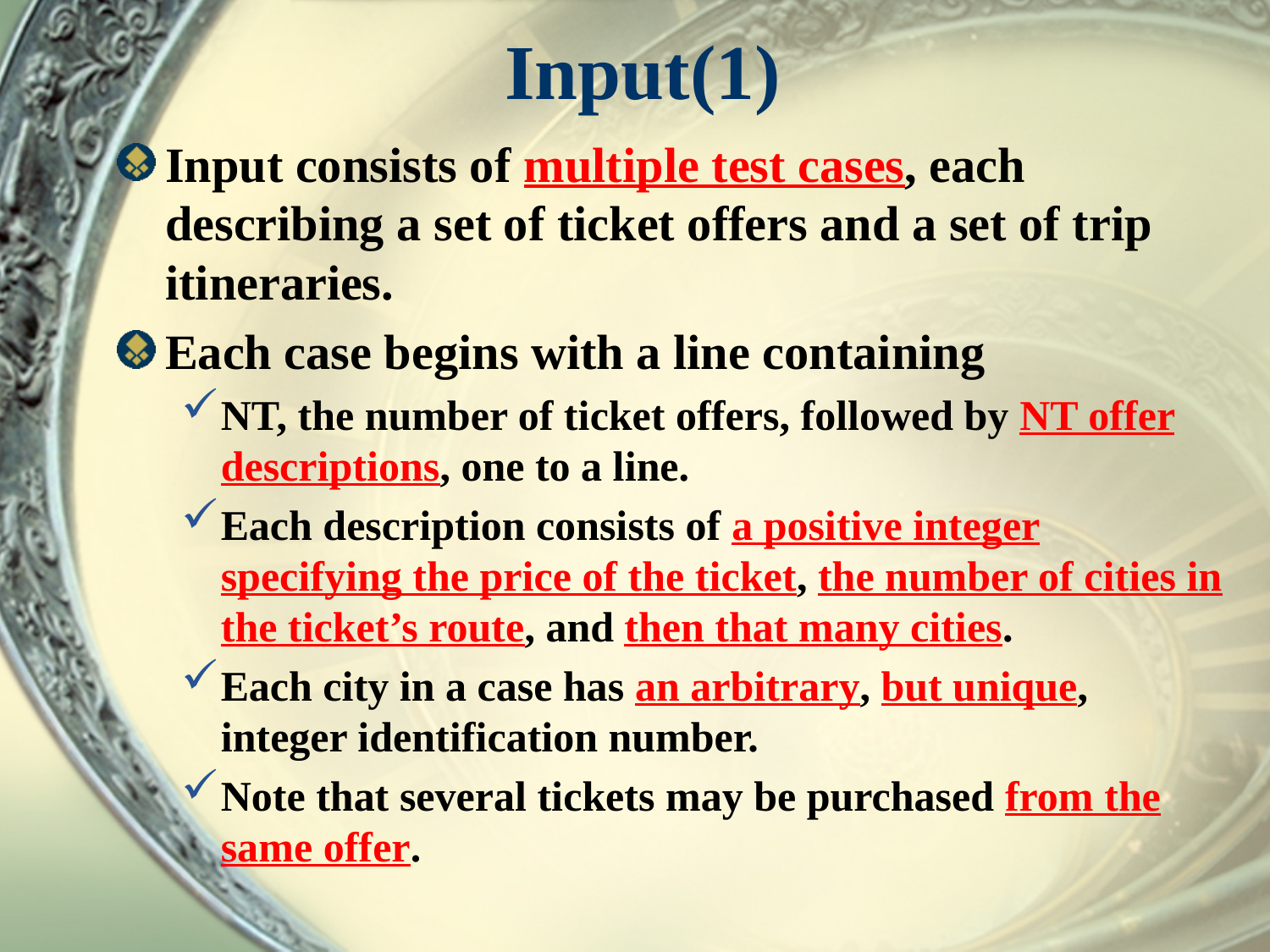

# Input(1)
Input consists of multiple test cases, each describing a set of ticket offers and a set of trip itineraries.
Each case begins with a line containing
NT, the number of ticket offers, followed by NT offer descriptions, one to a line.
Each description consists of a positive integer specifying the price of the ticket, the number of cities in the ticket’s route, and then that many cities.
Each city in a case has an arbitrary, but unique, integer identification number.
Note that several tickets may be purchased from the same offer.